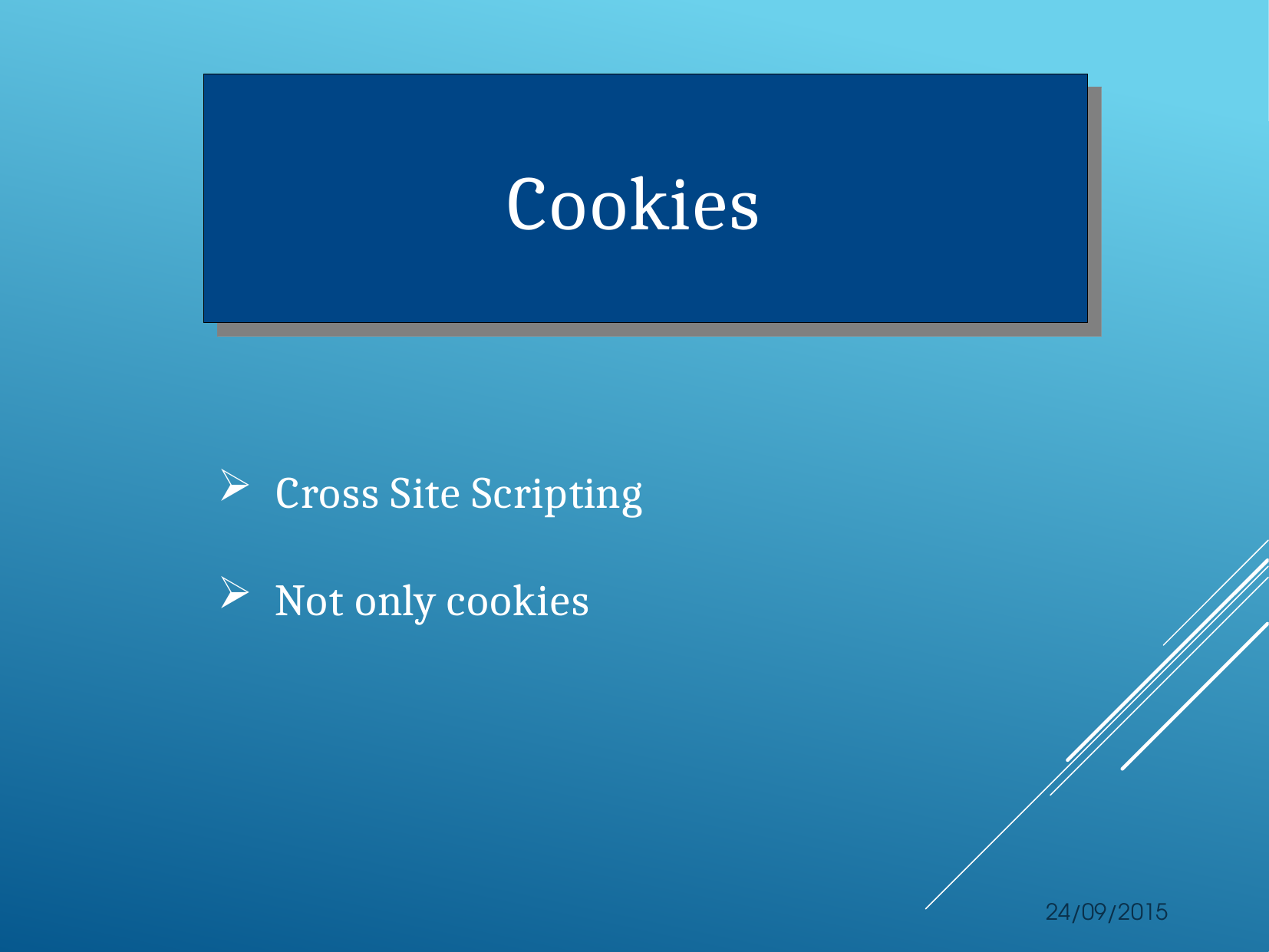

Cookies
Cross Site Scripting

Not only cookies
24/09/2015